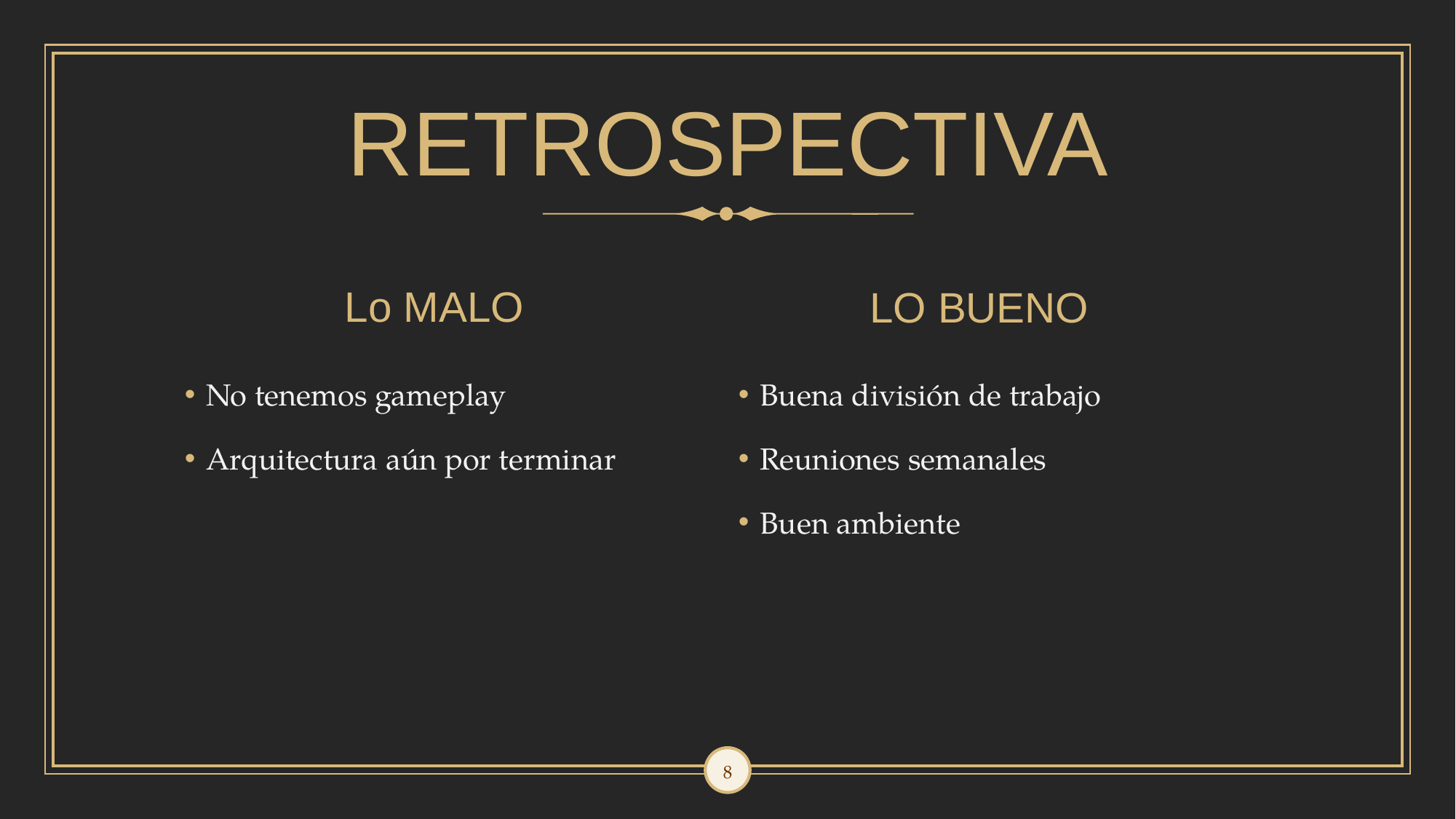

# RETROSPECTIVA
Lo MALO
LO BUENO
No tenemos gameplay
Arquitectura aún por terminar
Buena división de trabajo
Reuniones semanales
Buen ambiente

8